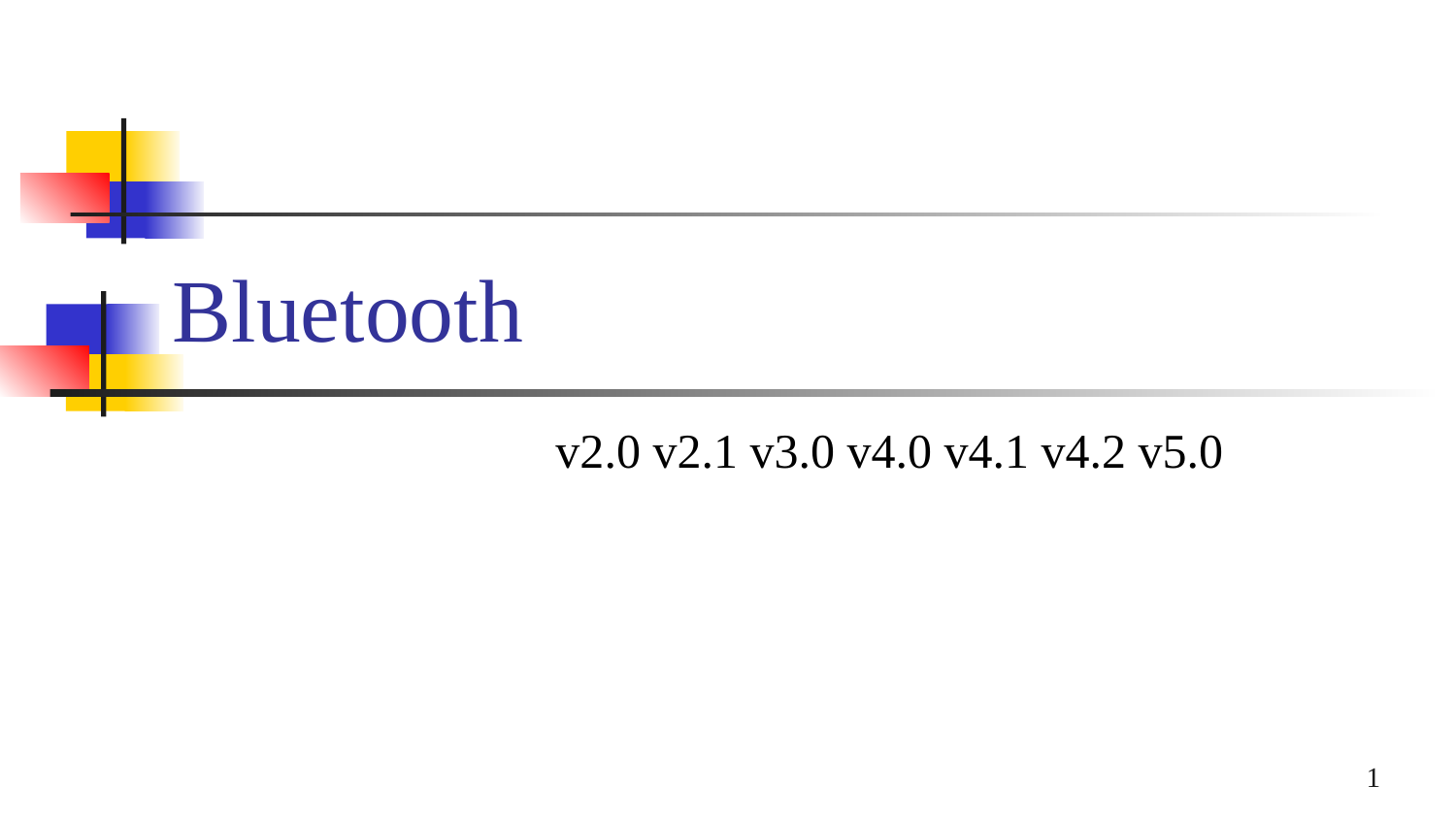

# Bluetooth
v2.0 v2.1 v3.0 v4.0 v4.1 v4.2 v5.0
1